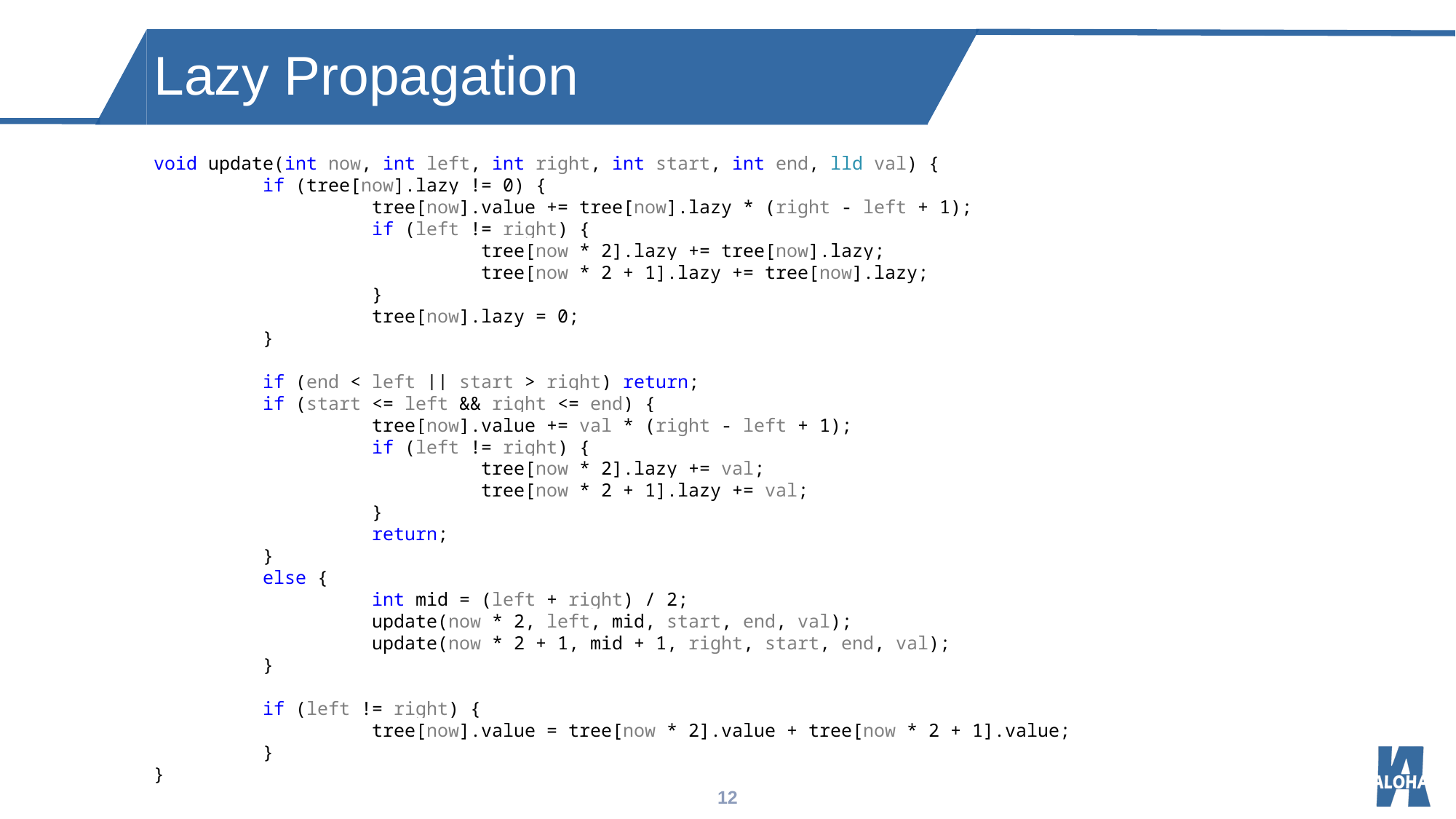

Lazy Propagation
void update(int now, int left, int right, int start, int end, lld val) {
	if (tree[now].lazy != 0) {
		tree[now].value += tree[now].lazy * (right - left + 1);
		if (left != right) {
			tree[now * 2].lazy += tree[now].lazy;
			tree[now * 2 + 1].lazy += tree[now].lazy;
		}
		tree[now].lazy = 0;
	}

	if (end < left || start > right) return;
	if (start <= left && right <= end) {
		tree[now].value += val * (right - left + 1);
		if (left != right) {
			tree[now * 2].lazy += val;
			tree[now * 2 + 1].lazy += val;
		}
		return;
	}
	else {
		int mid = (left + right) / 2;
		update(now * 2, left, mid, start, end, val);
		update(now * 2 + 1, mid + 1, right, start, end, val);
	}

	if (left != right) {
		tree[now].value = tree[now * 2].value + tree[now * 2 + 1].value;
	}
}
12